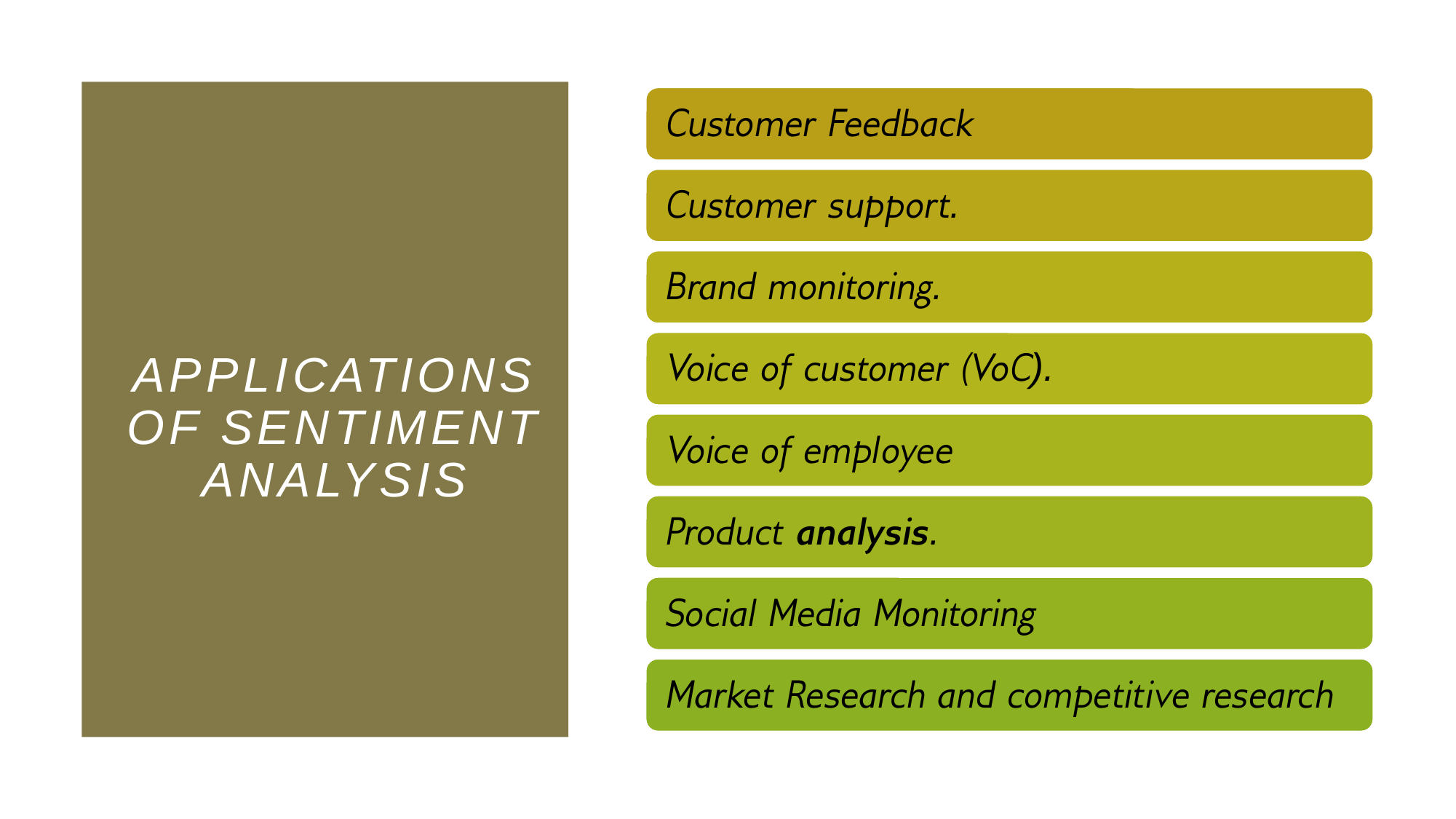

Customer Feedback
Customer support.
Brand monitoring.
Voice of customer (VoC).
Voice of employee
Product analysis.
Social Media Monitoring
Market Research and competitive research
# Applications of sentiment Analysis